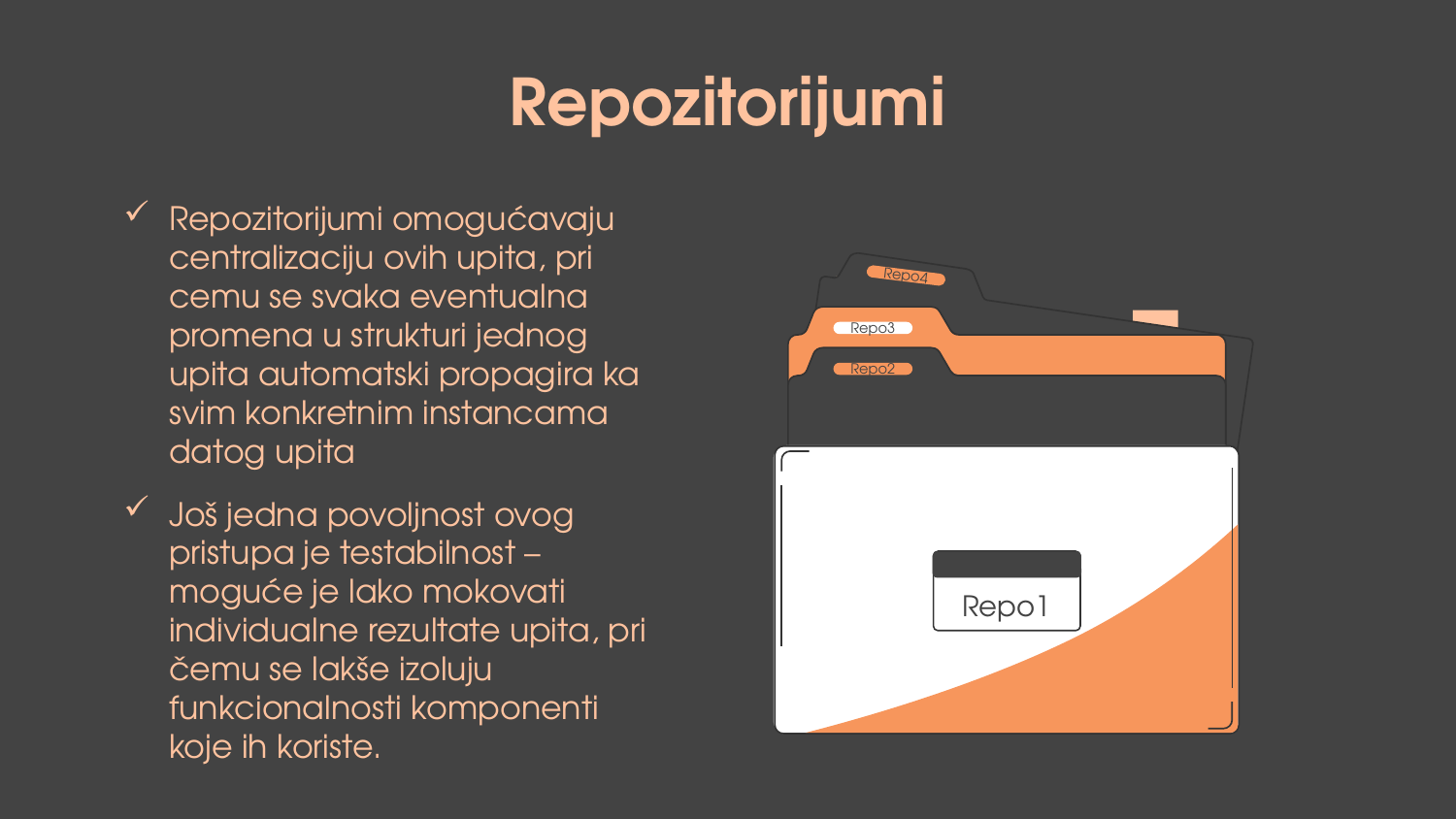

# Repozitorijumi
Repozitorijumi omogućavaju centralizaciju ovih upita, pri cemu se svaka eventualna promena u strukturi jednog upita automatski propagira ka svim konkretnim instancama datog upita
Još jedna povoljnost ovog pristupa je testabilnost – moguće je lako mokovati individualne rezultate upita, pri čemu se lakše izoluju funkcionalnosti komponenti koje ih koriste.

Repo4
Repo3
Repo2
Repo1